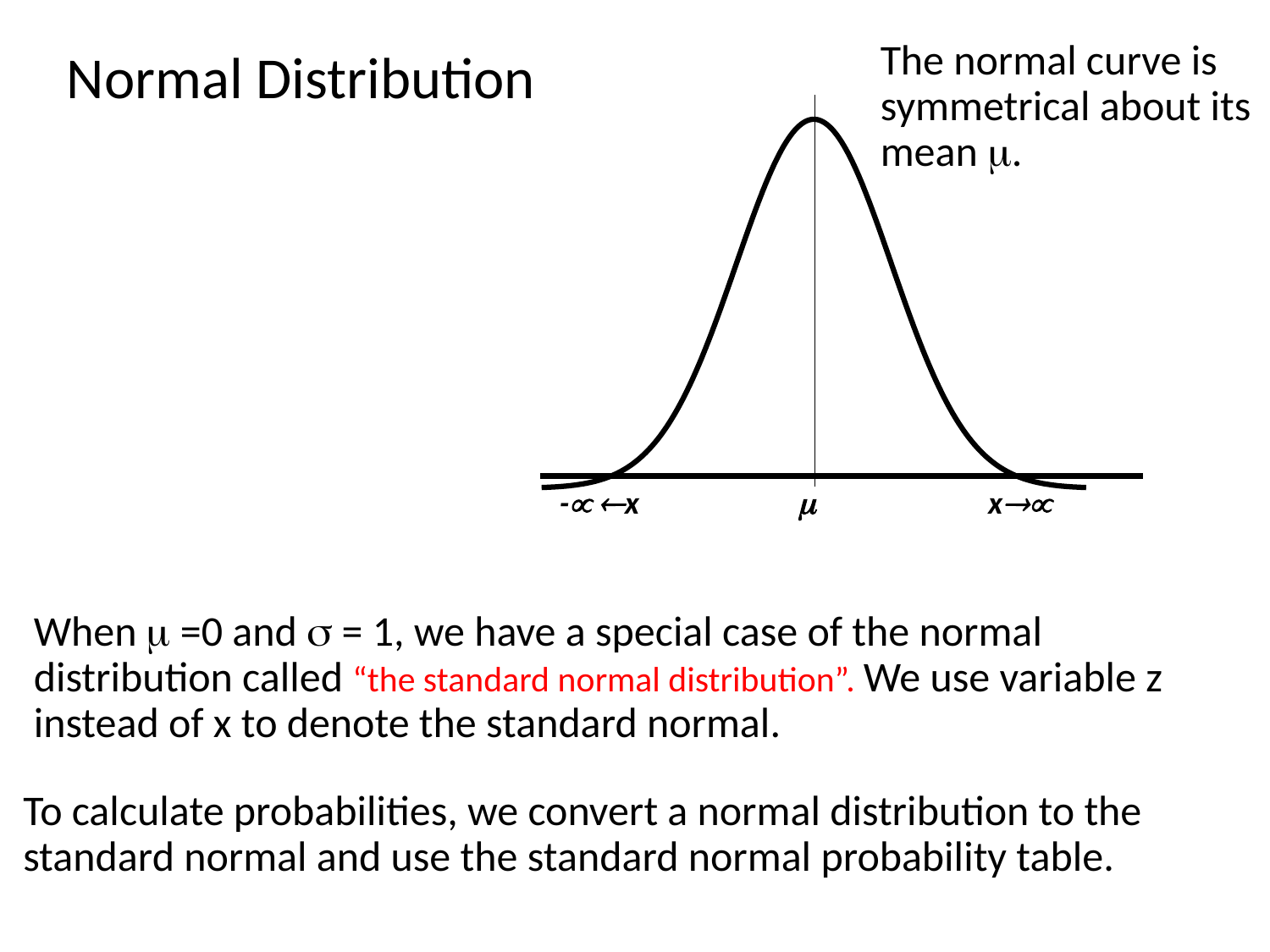

# Normal Distribution
The normal curve is symmetrical about its mean μ.

### Chart

| Category |  |
|---|---|
 -∝ ←x                      μ                        x→∝
When μ =0 and σ = 1, we have a special case of the normal distribution called “the standard normal distribution”. We use variable z instead of x to denote the standard normal.
To calculate probabilities, we convert a normal distribution to the standard normal and use the standard normal probability table.